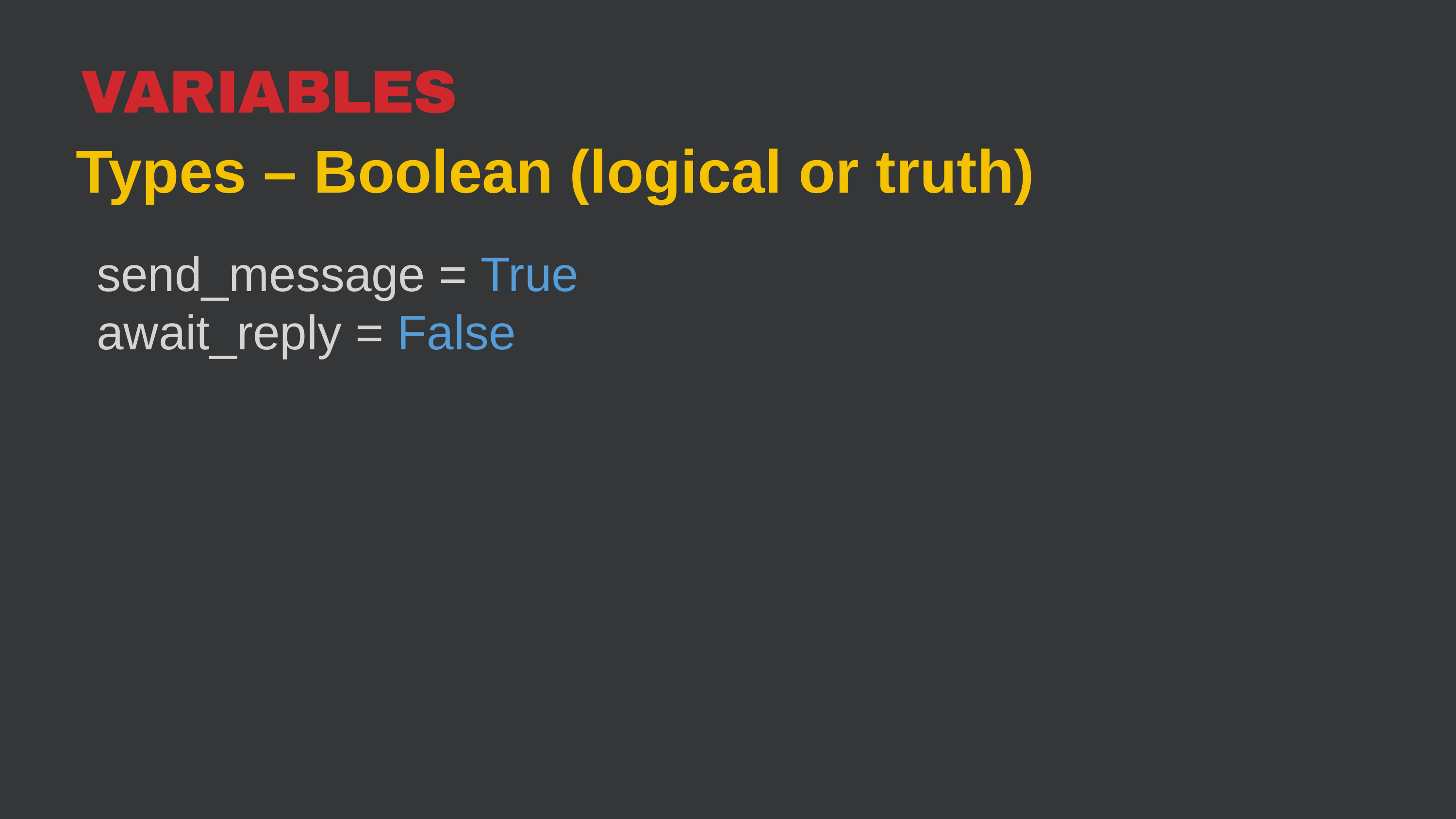

Variables
Types – Boolean (logical or truth)
send_message = True
await_reply = False